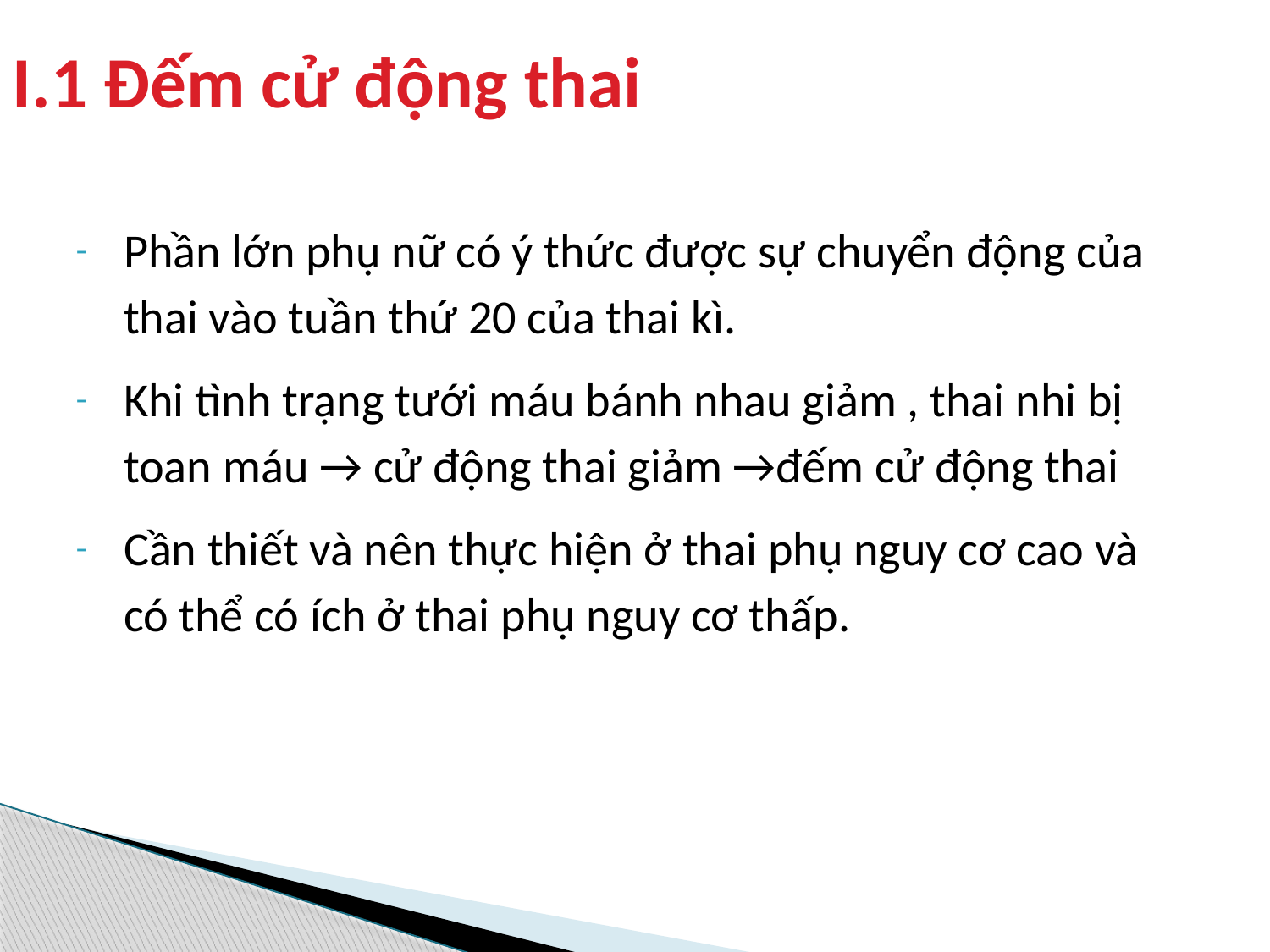

# I.1 Đếm cử động thai
Phần lớn phụ nữ có ý thức được sự chuyển động của thai vào tuần thứ 20 của thai kì.
Khi tình trạng tưới máu bánh nhau giảm , thai nhi bị toan máu → cử động thai giảm →đếm cử động thai
Cần thiết và nên thực hiện ở thai phụ nguy cơ cao và có thể có ích ở thai phụ nguy cơ thấp.